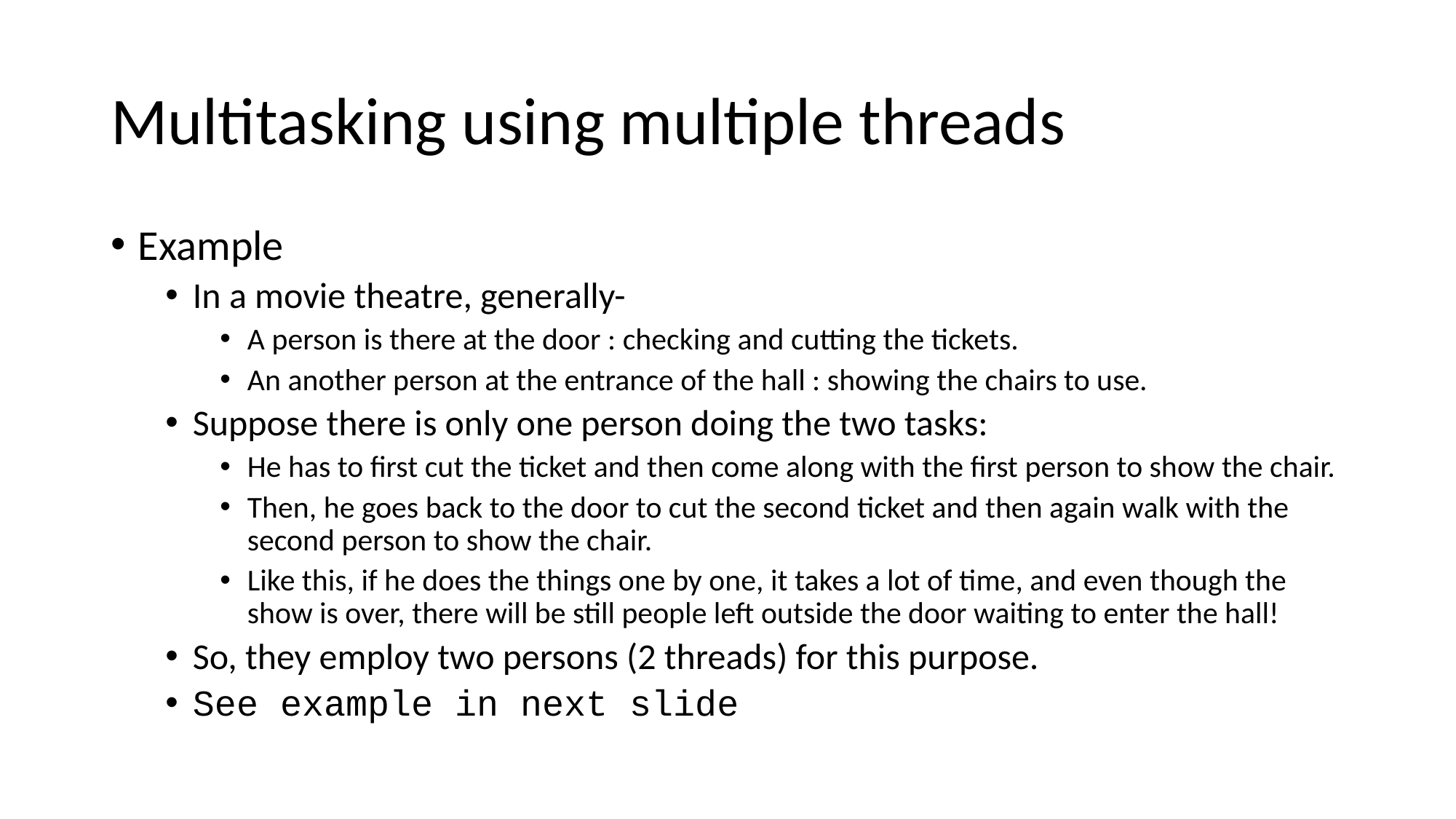

# Multitasking using multiple threads
Example
In a movie theatre, generally-
A person is there at the door : checking and cutting the tickets.
An another person at the entrance of the hall : showing the chairs to use.
Suppose there is only one person doing the two tasks:
He has to first cut the ticket and then come along with the first person to show the chair.
Then, he goes back to the door to cut the second ticket and then again walk with the second person to show the chair.
Like this, if he does the things one by one, it takes a lot of time, and even though the show is over, there will be still people left outside the door waiting to enter the hall!
So, they employ two persons (2 threads) for this purpose.
See example in next slide